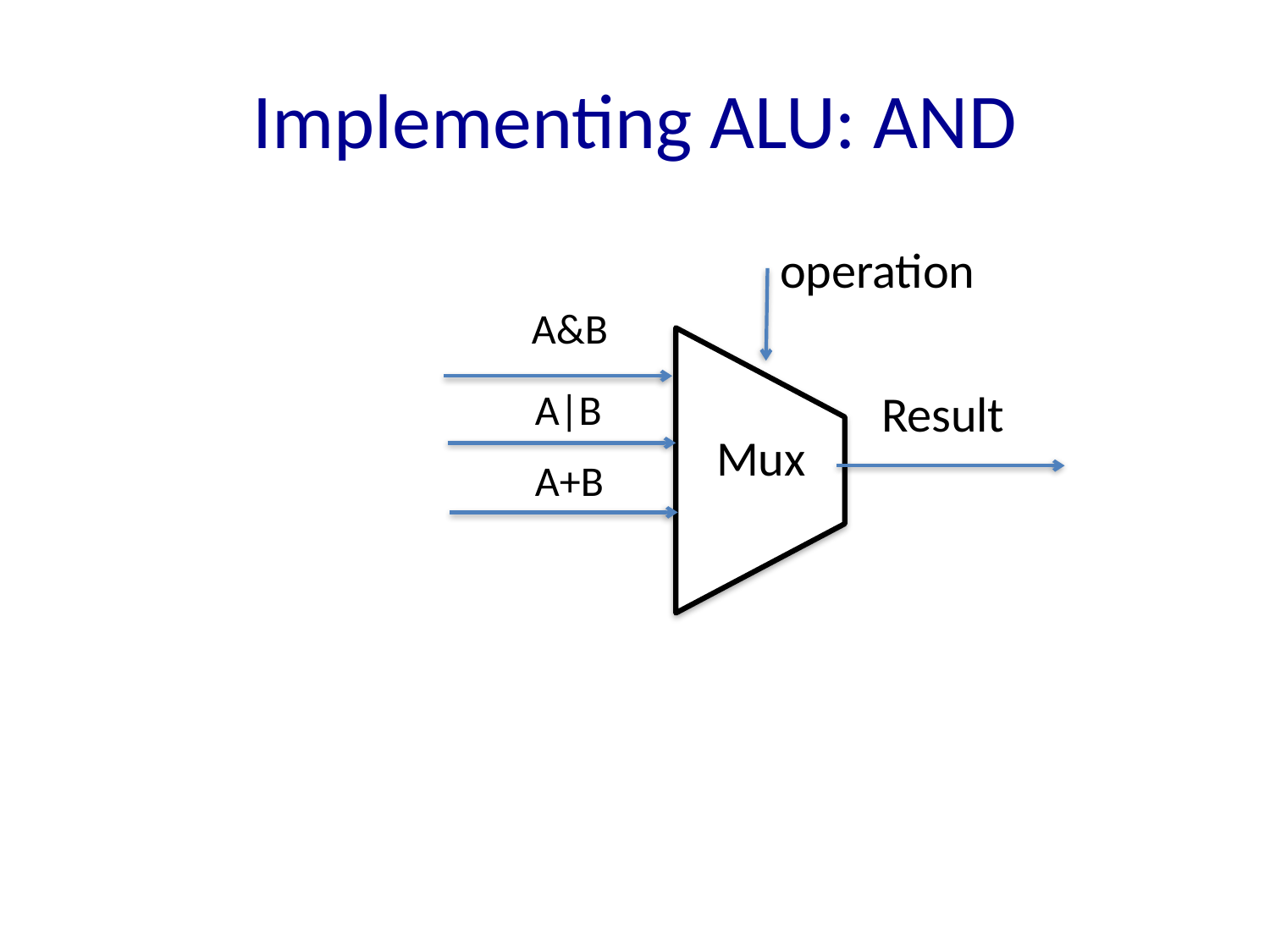

# Implementing ALU: AND
operation
A&B
Result
A|B

Mux
A+B